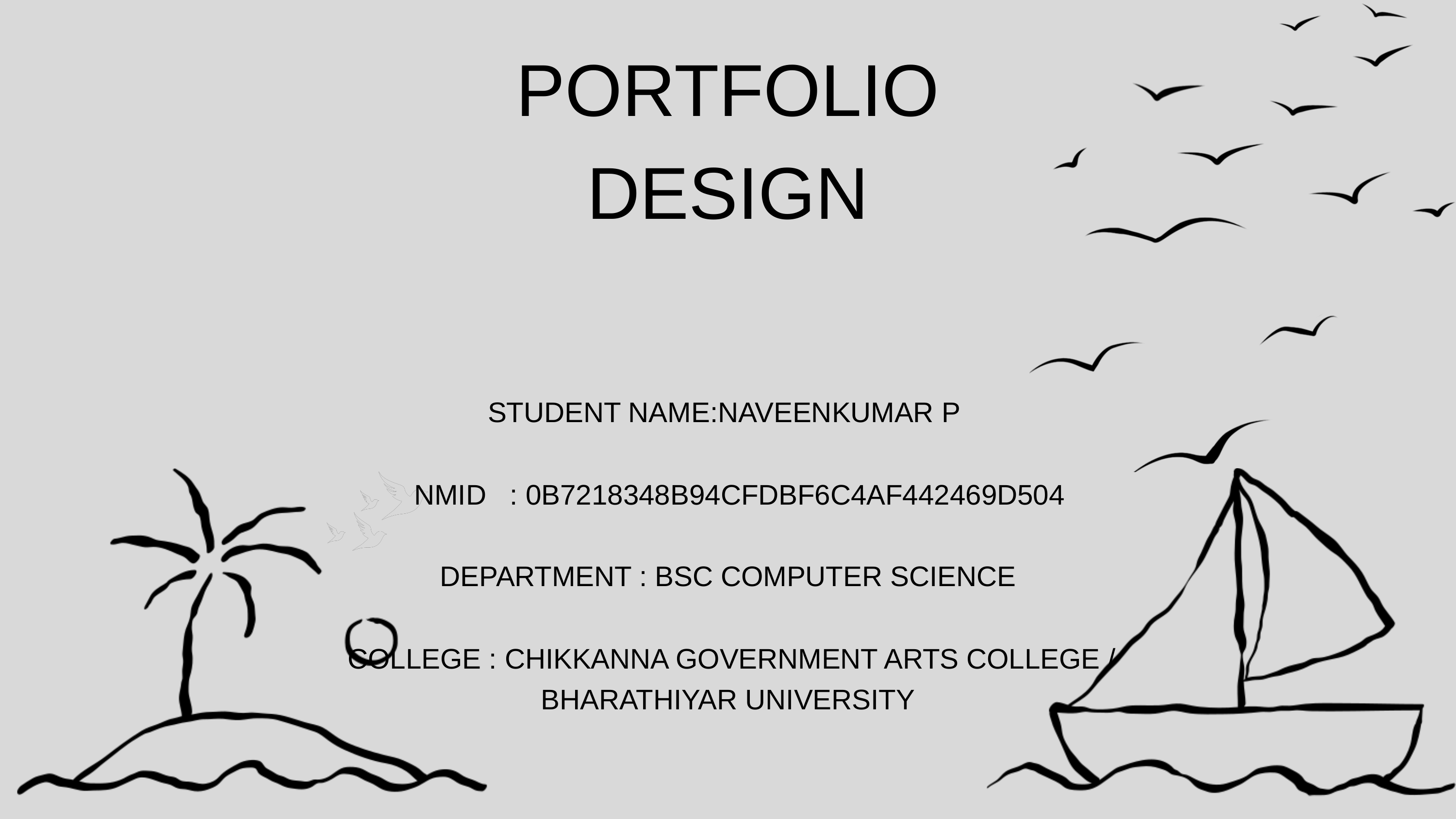

PORTFOLIO
DESIGN

STUDENT NAME:NAVEENKUMAR P

   NMID   : 0B7218348B94CFDBF6C4AF442469D504

DEPARTMENT : BSC COMPUTER SCIENCE

  COLLEGE : CHIKKANNA GOVERNMENT ARTS COLLEGE /
BHARATHIYAR UNIVERSITY